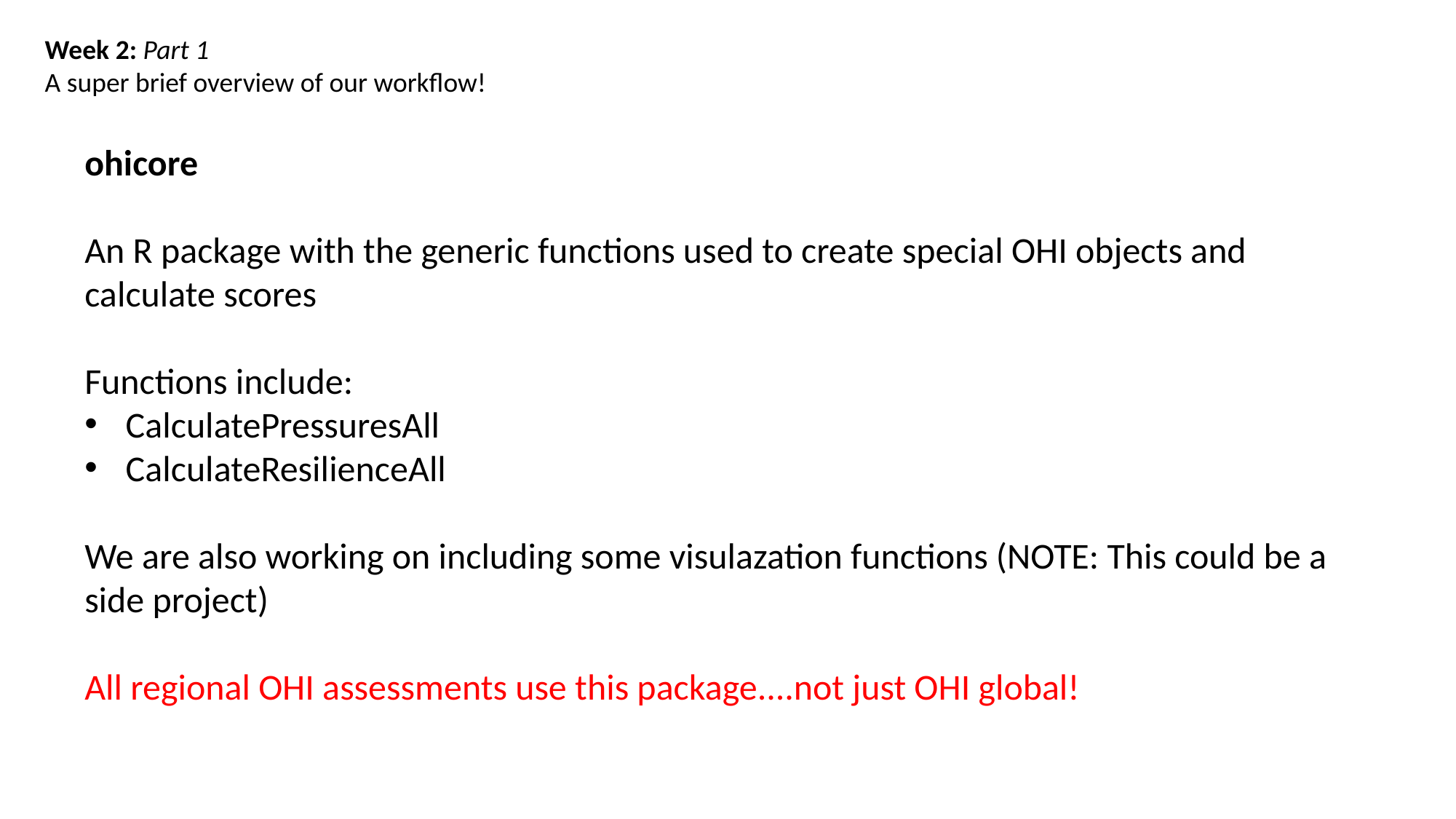

Week 2: Part 1
A super brief overview of our workflow!
ohicore

An R package with the generic functions used to create special OHI objects and calculate scores

Functions include:
CalculatePressuresAll
CalculateResilienceAll

We are also working on including some visulazation functions (NOTE: This could be a side project)

All regional OHI assessments use this package....not just OHI global!